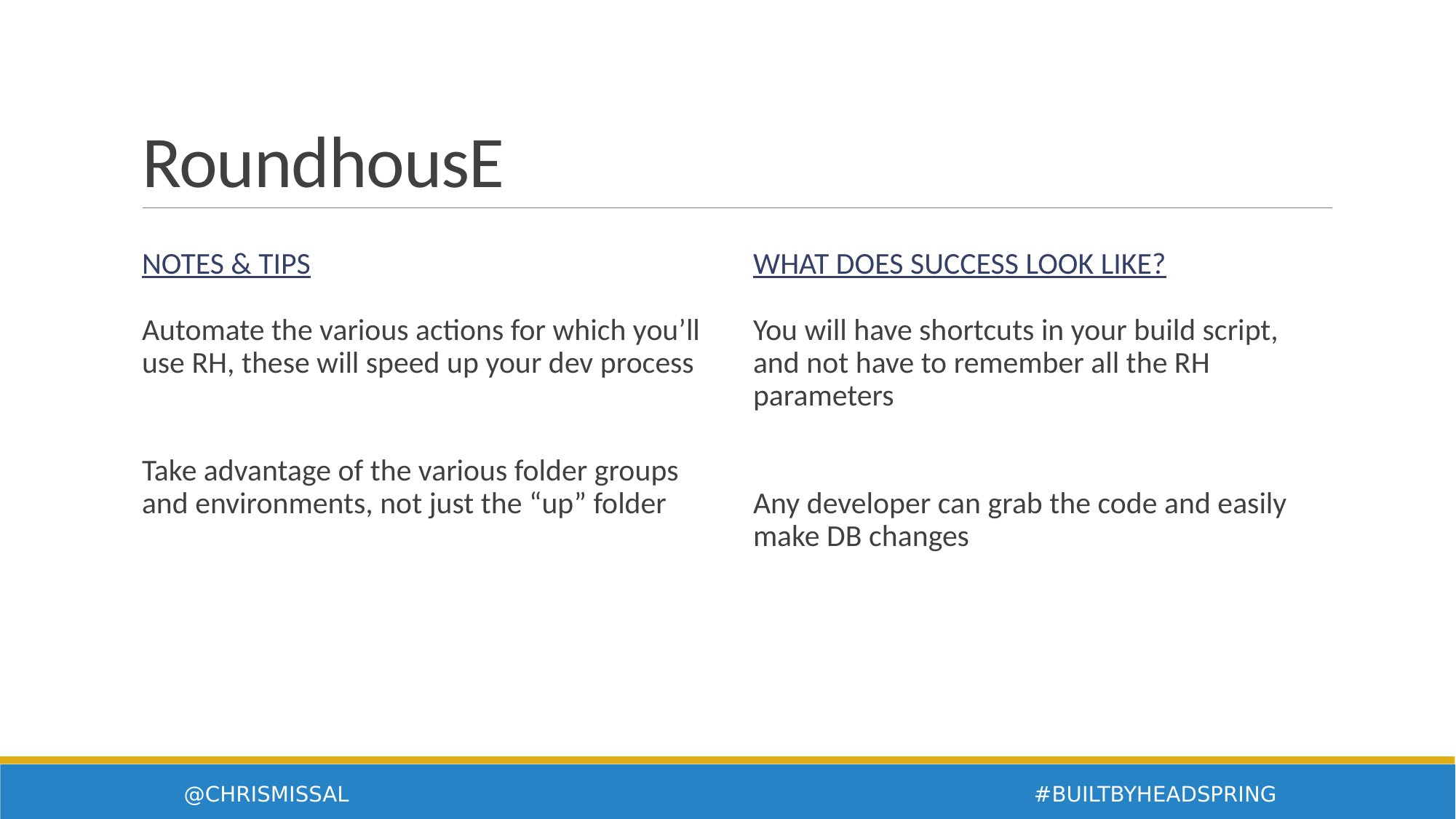

# RoundhousE
Notes & Tips
What does success Look like?
You will have shortcuts in your build script, and not have to remember all the RH parameters

Any developer can grab the code and easily make DB changes
Automate the various actions for which you’ll use RH, these will speed up your dev process

Take advantage of the various folder groups and environments, not just the “up” folder

@ChrisMissal                                                                                                      #BuiltByHeadspring